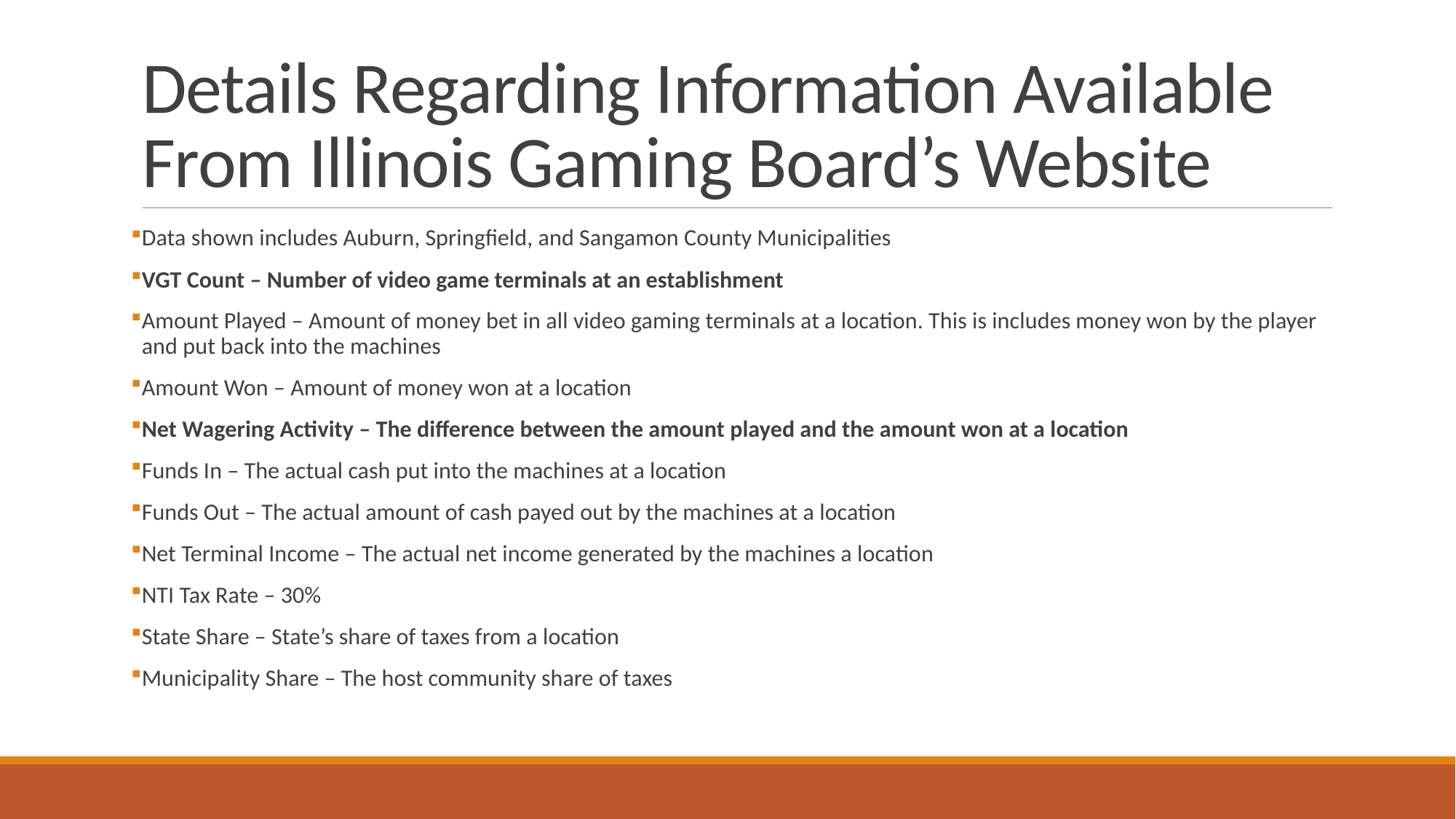

# Details Regarding Information Available From Illinois Gaming Board’s Website
Data shown includes Auburn, Springfield, and Sangamon County Municipalities
VGT Count – Number of video game terminals at an establishment
Amount Played – Amount of money bet in all video gaming terminals at a location. This is includes money won by the player and put back into the machines
Amount Won – Amount of money won at a location
Net Wagering Activity – The difference between the amount played and the amount won at a location
Funds In – The actual cash put into the machines at a location
Funds Out – The actual amount of cash payed out by the machines at a location
Net Terminal Income – The actual net income generated by the machines a location
NTI Tax Rate – 30%
State Share – State’s share of taxes from a location
Municipality Share – The host community share of taxes